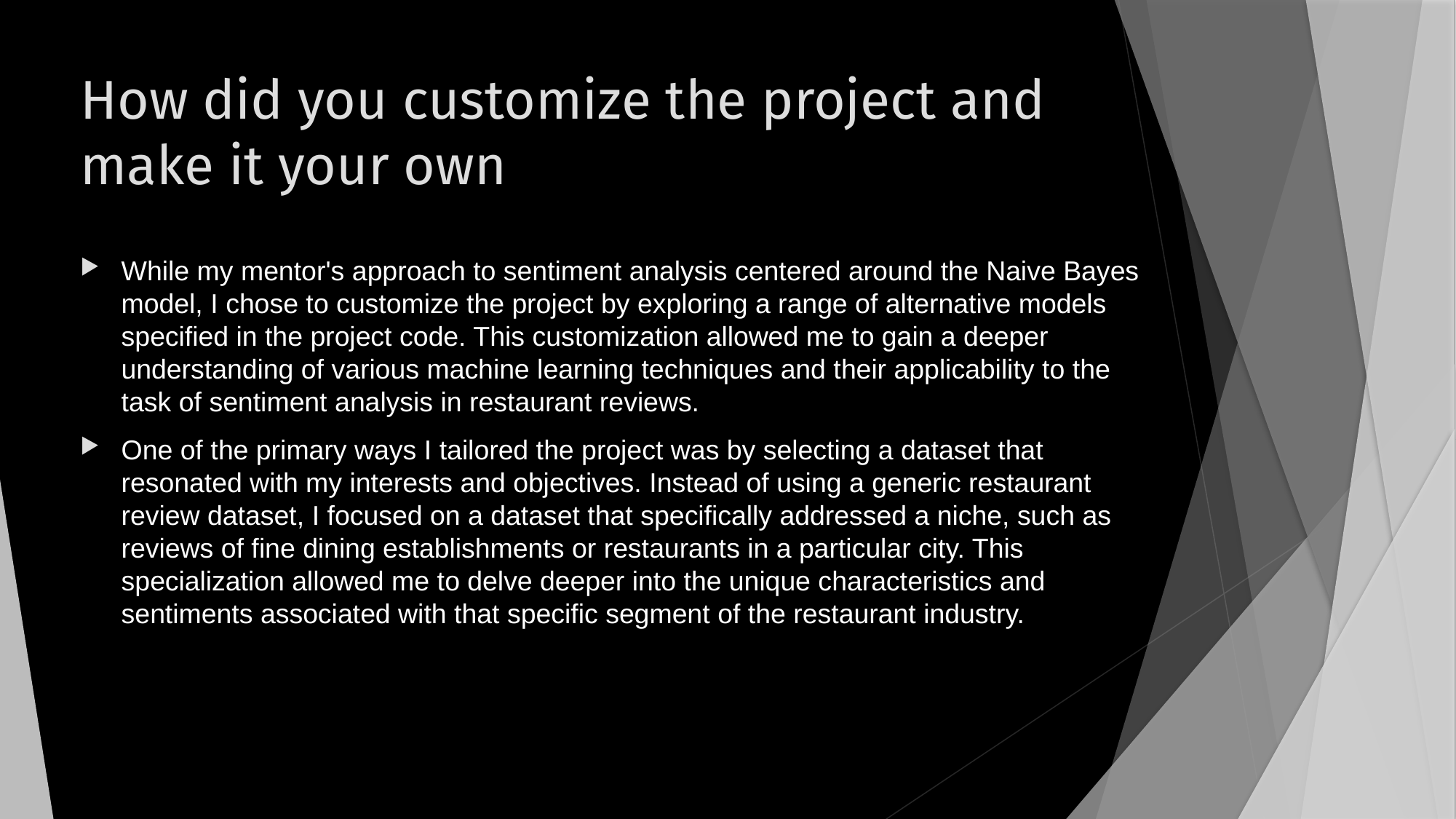

# How did you customize the project and make it your own
While my mentor's approach to sentiment analysis centered around the Naive Bayes model, I chose to customize the project by exploring a range of alternative models specified in the project code. This customization allowed me to gain a deeper understanding of various machine learning techniques and their applicability to the task of sentiment analysis in restaurant reviews.
One of the primary ways I tailored the project was by selecting a dataset that resonated with my interests and objectives. Instead of using a generic restaurant review dataset, I focused on a dataset that specifically addressed a niche, such as reviews of fine dining establishments or restaurants in a particular city. This specialization allowed me to delve deeper into the unique characteristics and sentiments associated with that specific segment of the restaurant industry.